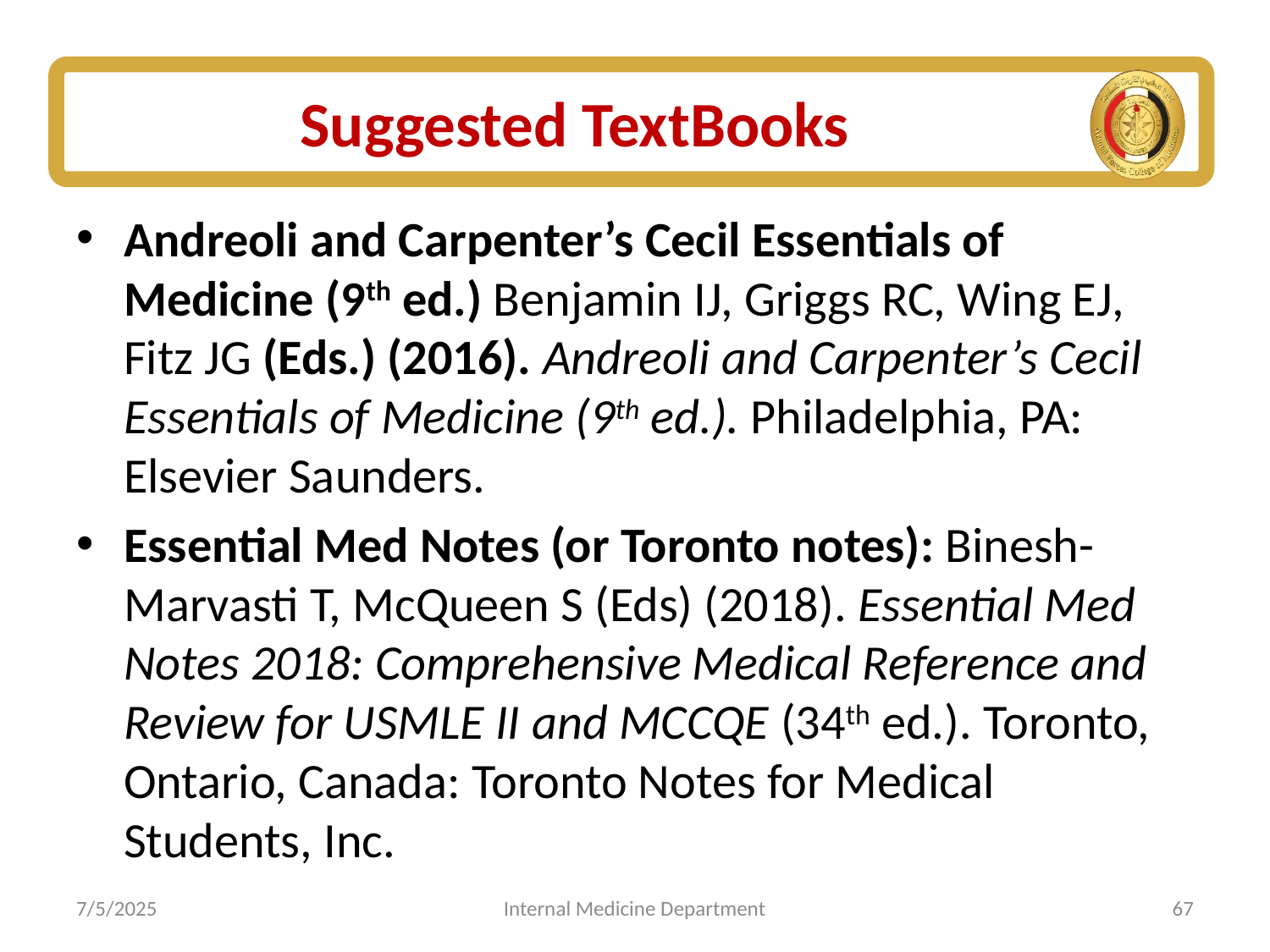

# Suggested TextBooks
Andreoli and Carpenter’s Cecil Essentials of Medicine (9th ed.) Benjamin IJ, Griggs RC, Wing EJ, Fitz JG (Eds.) (2016). Andreoli and Carpenter’s Cecil Essentials of Medicine (9th ed.). Philadelphia, PA: Elsevier Saunders.
Essential Med Notes (or Toronto notes): Binesh-Marvasti T, McQueen S (Eds) (2018). Essential Med Notes 2018: Comprehensive Medical Reference and Review for USMLE II and MCCQE (34th ed.). Toronto, Ontario, Canada: Toronto Notes for Medical Students, Inc.
7/5/2025
Internal Medicine Department
67